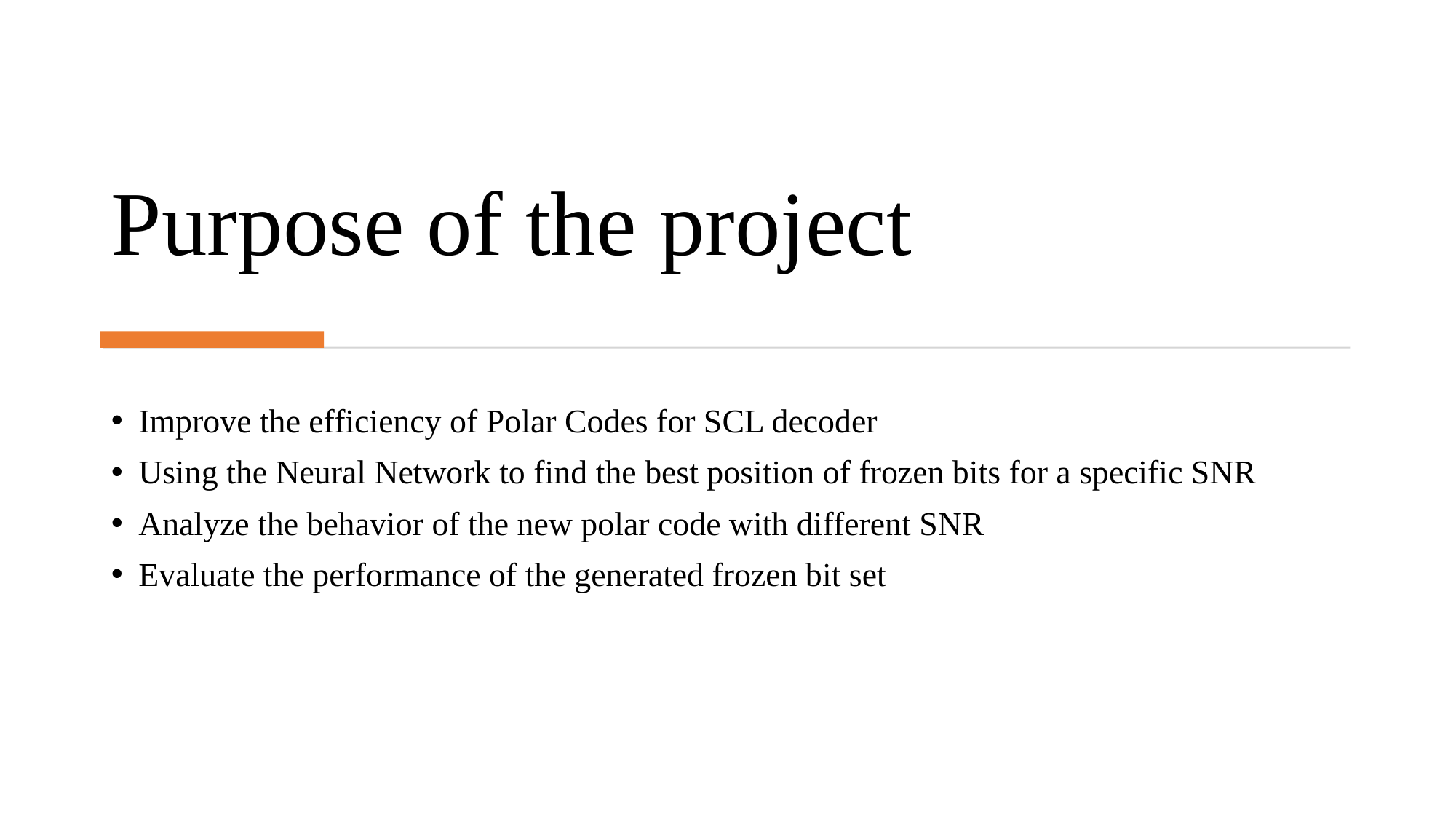

# Purpose of the project

Improve the efficiency of Polar Codes for SCL decoder
Using the Neural Network to find the best position of frozen bits for a specific SNR
Analyze the behavior of the new polar code with different SNR
Evaluate the performance of the generated frozen bit set
3